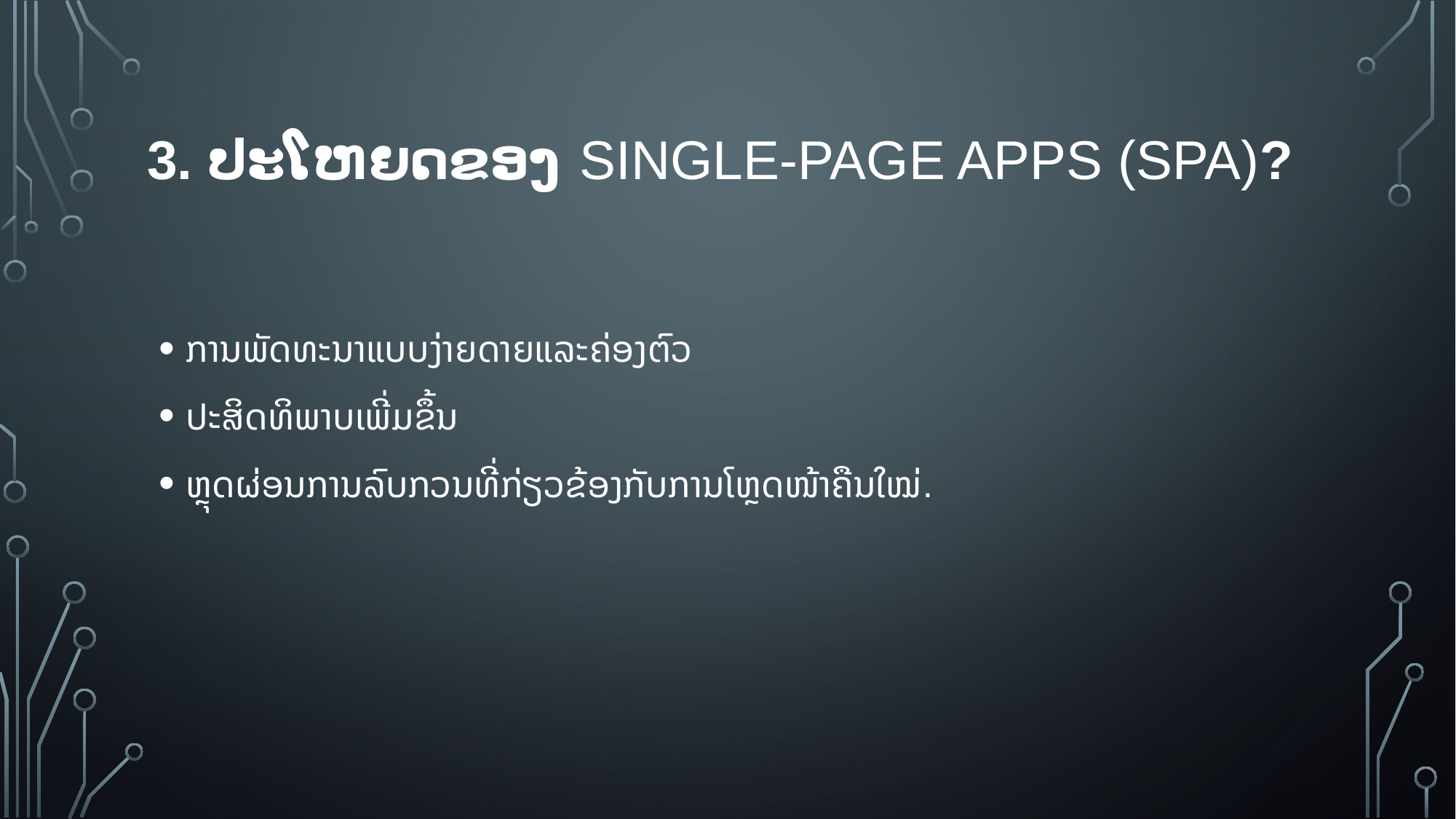

# 3. ປະໂຫຍດຂອງ Single-page apps (SPA)?
ການ​ພັດ​ທະ​ນາ​ແບບ​ງ່າຍ​ດາຍ​ແລະ​ຄ່ອງ​ຕົວ​
ປະສິດທິພາບເພີ່ມຂຶ້ນ
ຫຼຸດຜ່ອນການລົບກວນທີ່ກ່ຽວຂ້ອງກັບການໂຫຼດໜ້າຄືນໃໝ່.